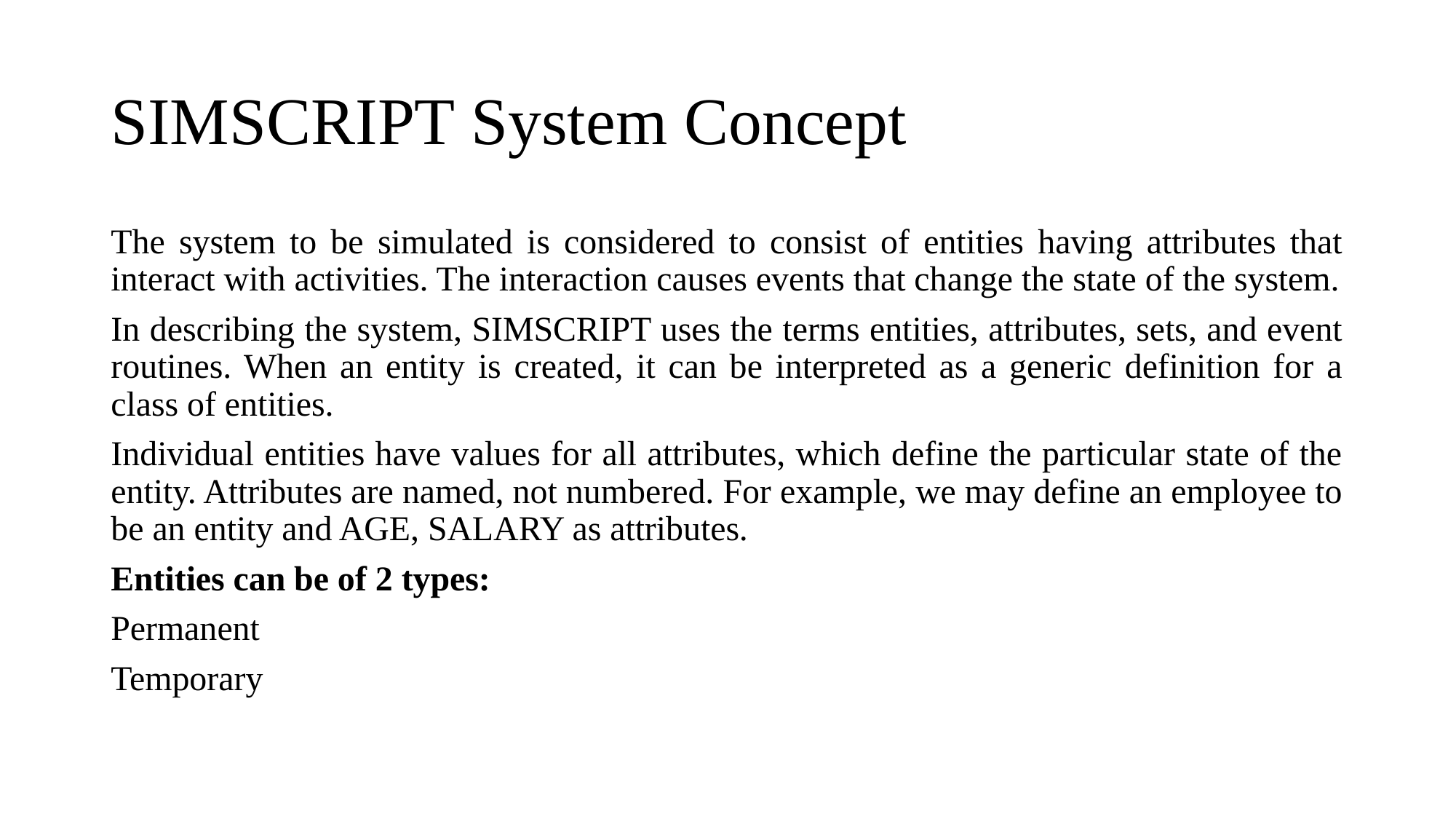

# SIMSCRIPT System Concept
The system to be simulated is considered to consist of entities having attributes that interact with activities. The interaction causes events that change the state of the system.
In describing the system, SIMSCRIPT uses the terms entities, attributes, sets, and event routines. When an entity is created, it can be interpreted as a generic definition for a class of entities.
Individual entities have values for all attributes, which define the particular state of the entity. Attributes are named, not numbered. For example, we may define an employee to be an entity and AGE, SALARY as attributes.
Entities can be of 2 types:
Permanent
Temporary